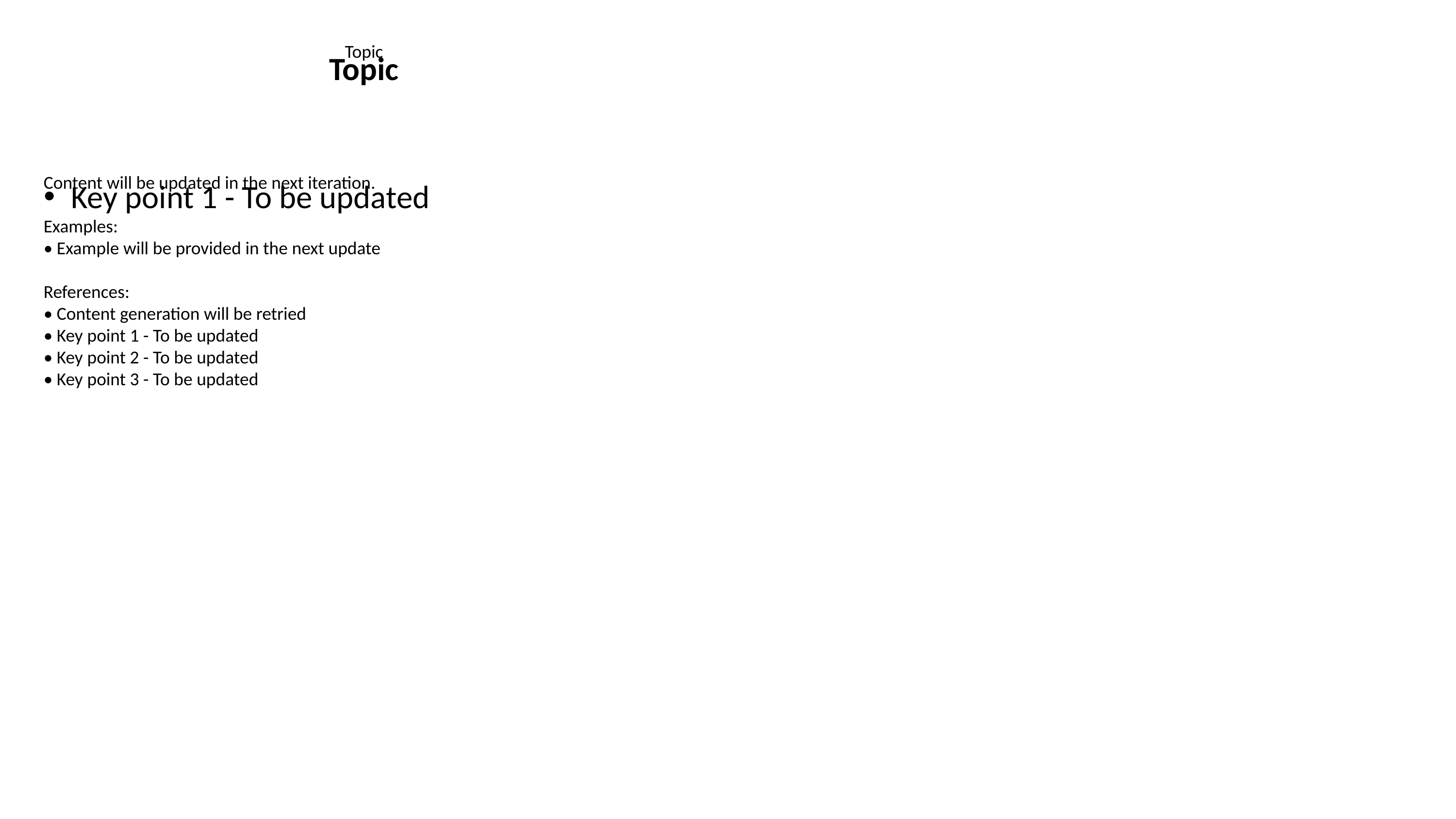

# Topic
Topic

Key point 1 - To be updated

Content will be updated in the next iteration.
Examples:
• Example will be provided in the next update
References:
• Content generation will be retried
• Key point 1 - To be updated
• Key point 2 - To be updated
• Key point 3 - To be updated